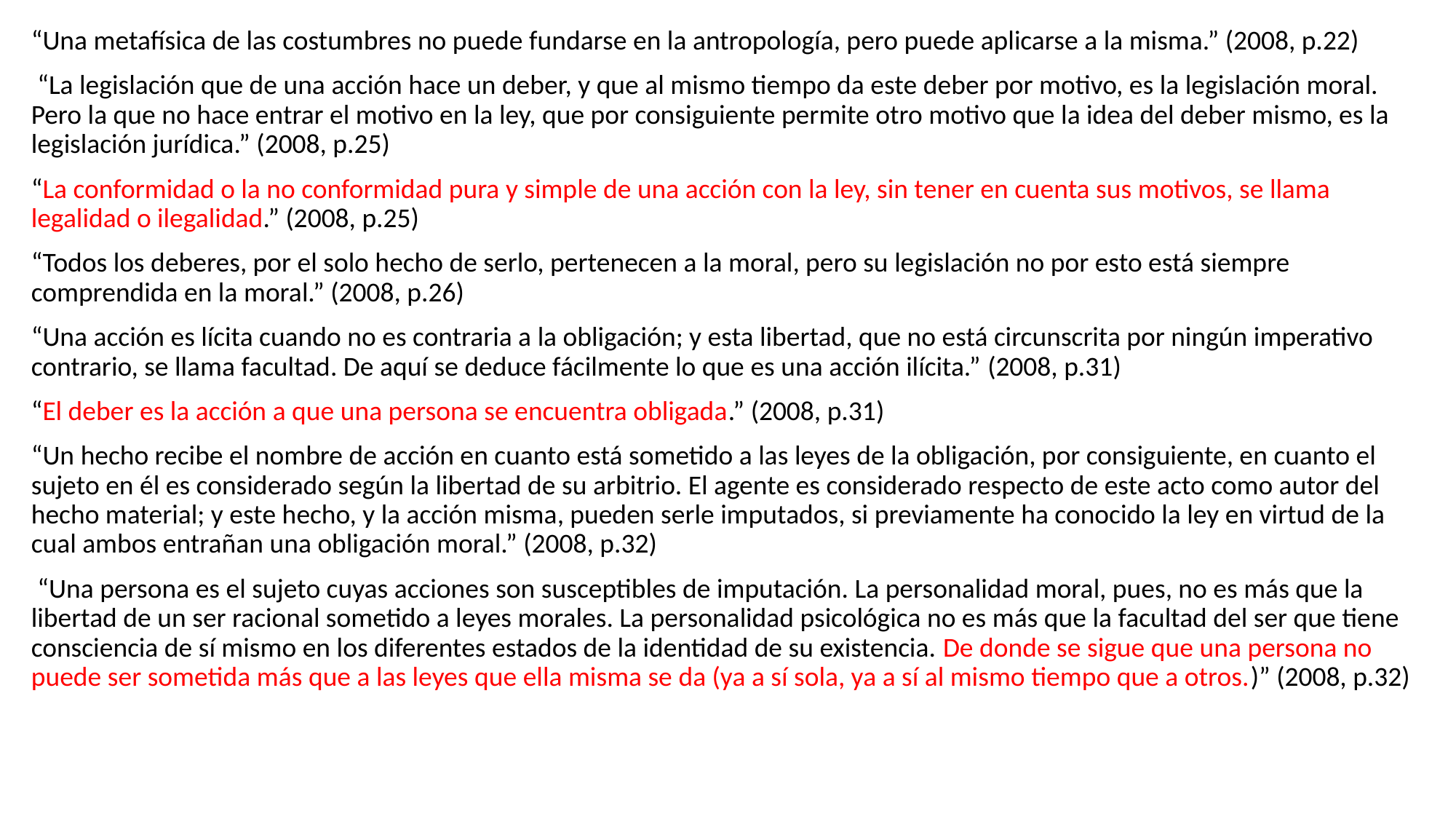

“Una metafísica de las costumbres no puede fundarse en la antropología, pero puede aplicarse a la misma.” (2008, p.22)
 “La legislación que de una acción hace un deber, y que al mismo tiempo da este deber por motivo, es la legislación moral. Pero la que no hace entrar el motivo en la ley, que por consiguiente permite otro motivo que la idea del deber mismo, es la legislación jurídica.” (2008, p.25)
“La conformidad o la no conformidad pura y simple de una acción con la ley, sin tener en cuenta sus motivos, se llama legalidad o ilegalidad.” (2008, p.25)
“Todos los deberes, por el solo hecho de serlo, pertenecen a la moral, pero su legislación no por esto está siempre comprendida en la moral.” (2008, p.26)
“Una acción es lícita cuando no es contraria a la obligación; y esta libertad, que no está circunscrita por ningún imperativo contrario, se llama facultad. De aquí se deduce fácilmente lo que es una acción ilícita.” (2008, p.31)
“El deber es la acción a que una persona se encuentra obligada.” (2008, p.31)
“Un hecho recibe el nombre de acción en cuanto está sometido a las leyes de la obligación, por consiguiente, en cuanto el sujeto en él es considerado según la libertad de su arbitrio. El agente es considerado respecto de este acto como autor del hecho material; y este hecho, y la acción misma, pueden serle imputados, si previamente ha conocido la ley en virtud de la cual ambos entrañan una obligación moral.” (2008, p.32)
 “Una persona es el sujeto cuyas acciones son susceptibles de imputación. La personalidad moral, pues, no es más que la libertad de un ser racional sometido a leyes morales. La personalidad psicológica no es más que la facultad del ser que tiene consciencia de sí mismo en los diferentes estados de la identidad de su existencia. De donde se sigue que una persona no puede ser sometida más que a las leyes que ella misma se da (ya a sí sola, ya a sí al mismo tiempo que a otros.)” (2008, p.32)